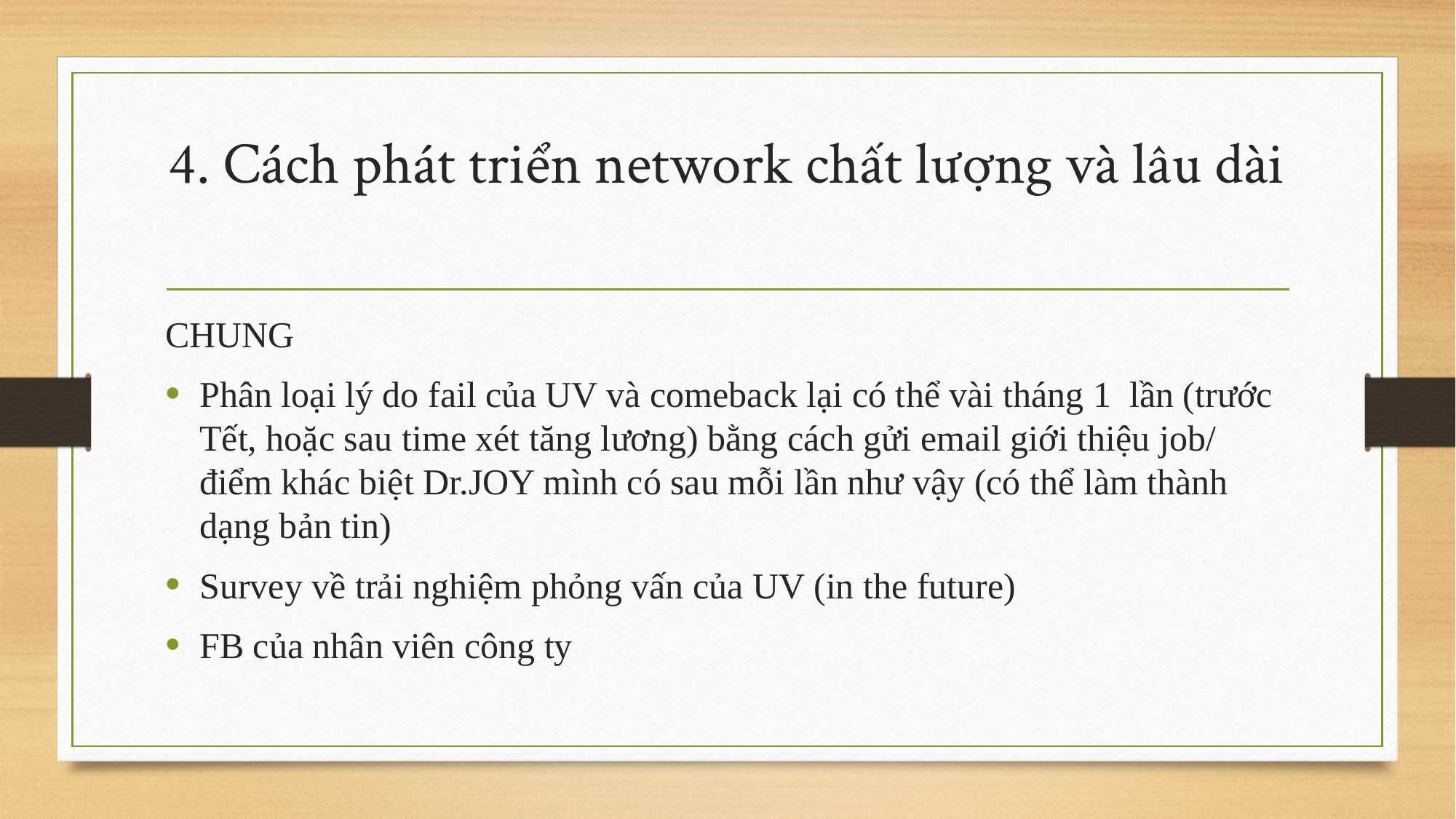

# 4. Cách phát triển network chất lượng và lâu dài
CHUNG
Phân loại lý do fail của UV và comeback lại có thể vài tháng 1  lần (trước Tết, hoặc sau time xét tăng lương) bằng cách gửi email giới thiệu job/ điểm khác biệt Dr.JOY mình có sau mỗi lần như vậy (có thể làm thành dạng bản tin)
Survey về trải nghiệm phỏng vấn của UV (in the future)
FB của nhân viên công ty